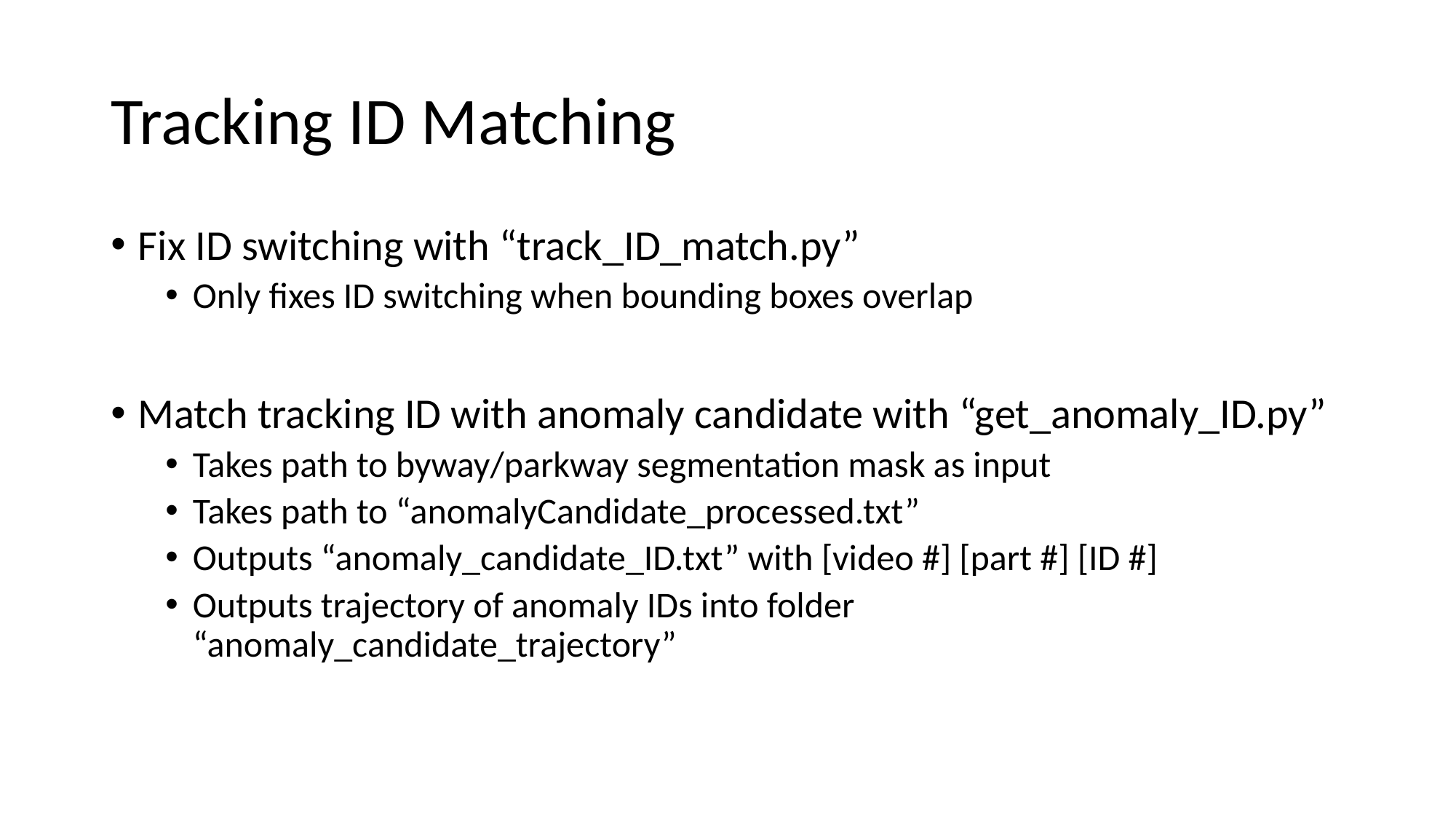

# Tracking ID Matching
Fix ID switching with “track_ID_match.py”
Only fixes ID switching when bounding boxes overlap

Match tracking ID with anomaly candidate with “get_anomaly_ID.py”
Takes path to byway/parkway segmentation mask as input
Takes path to “anomalyCandidate_processed.txt”
Outputs “anomaly_candidate_ID.txt” with [video #] [part #] [ID #]
Outputs trajectory of anomaly IDs into folder “anomaly_candidate_trajectory”